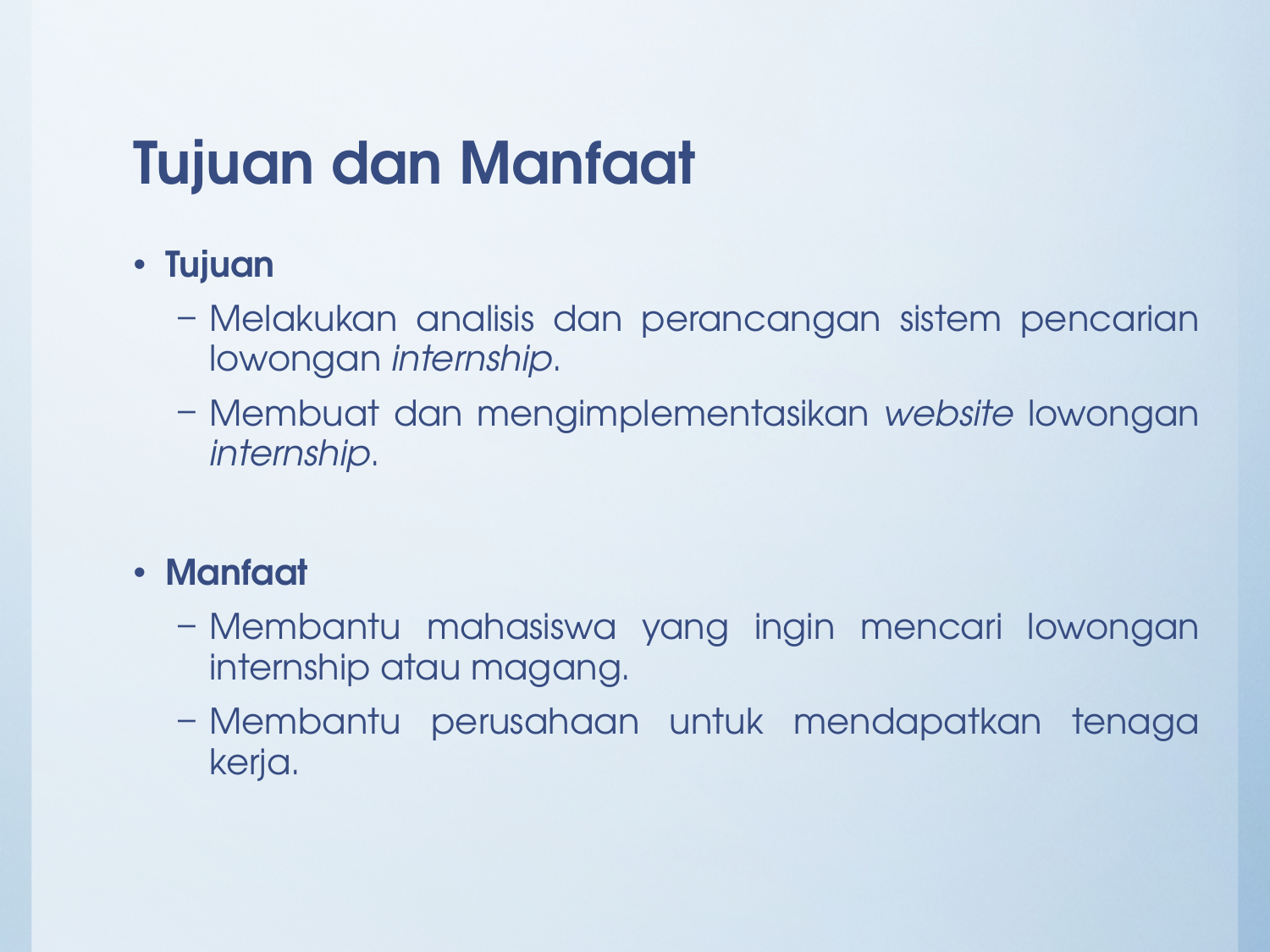

# Tujuan dan Manfaat
Tujuan
Melakukan analisis dan perancangan sistem pencarian lowongan internship.
Membuat dan mengimplementasikan website lowongan internship.

Manfaat
Membantu mahasiswa yang ingin mencari lowongan internship atau magang.
Membantu perusahaan untuk mendapatkan tenaga kerja.